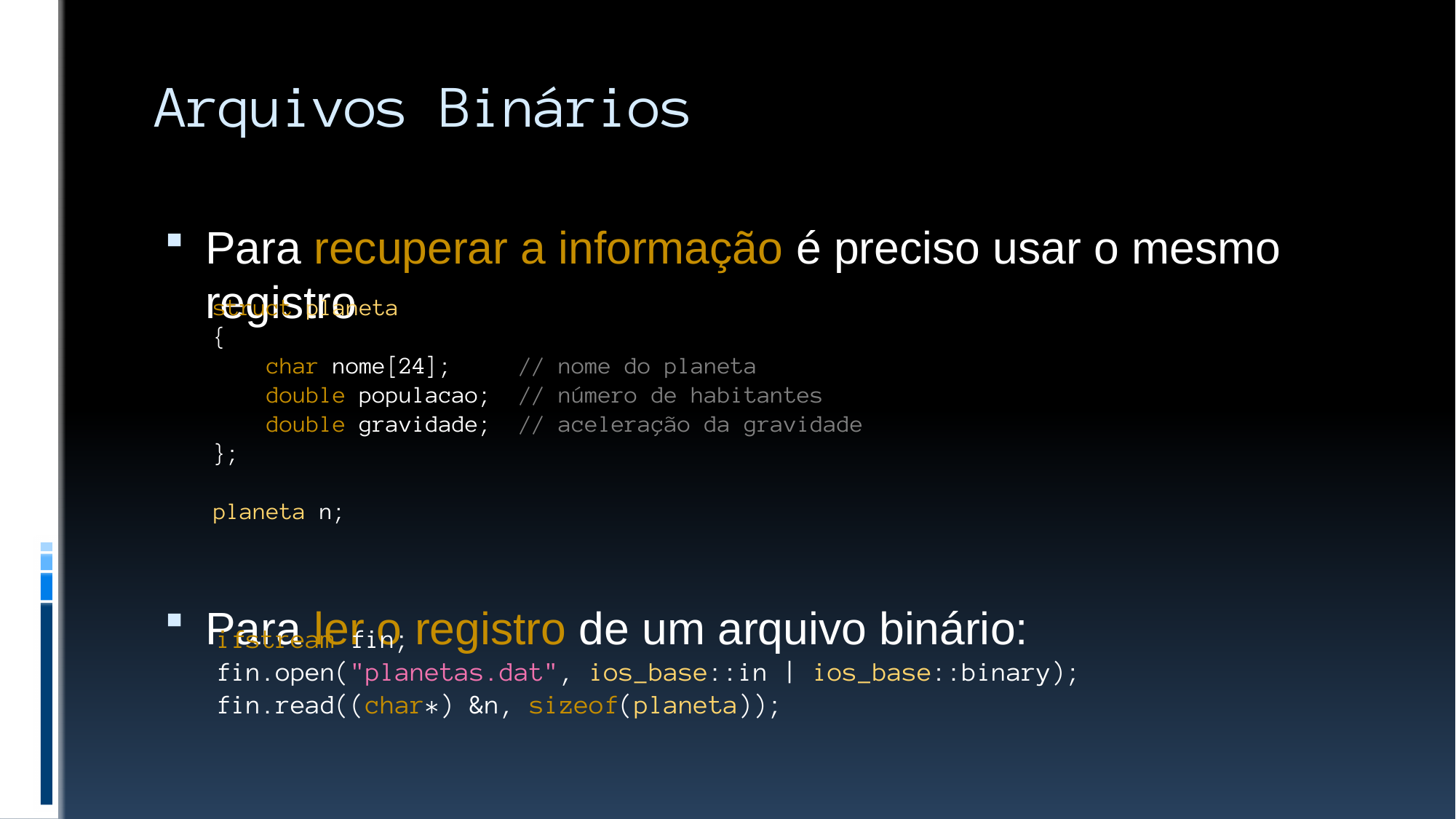

# Arquivos Binários
Para recuperar a informação é preciso usar o mesmo registro

Para ler o registro de um arquivo binário:
struct planeta
{
    char nome[24];     // nome do planeta
    double populacao;  // número de habitantes
    double gravidade;  // aceleração da gravidade
};

planeta n;
ifstream fin;
fin.open("planetas.dat", ios_base::in | ios_base::binary);
fin.read((char*) &n, sizeof(planeta));